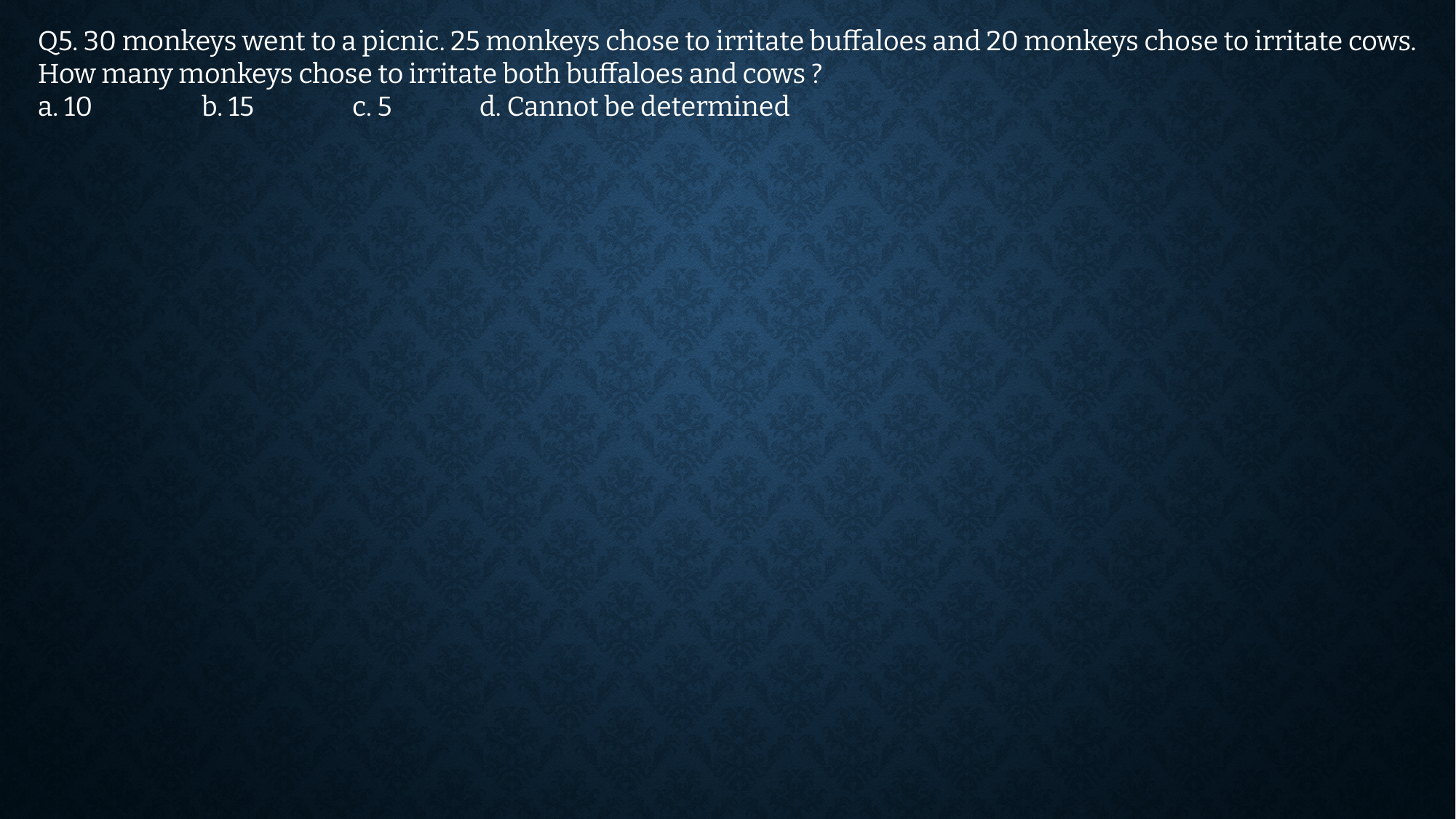

Q5. 30 monkeys went to a picnic. 25 monkeys chose to irritate buffaloes and 20 monkeys chose to irritate cows. How many monkeys chose to irritate both buffaloes and cows ?
a. 10                    b. 15                  c. 5                d. Cannot be determined